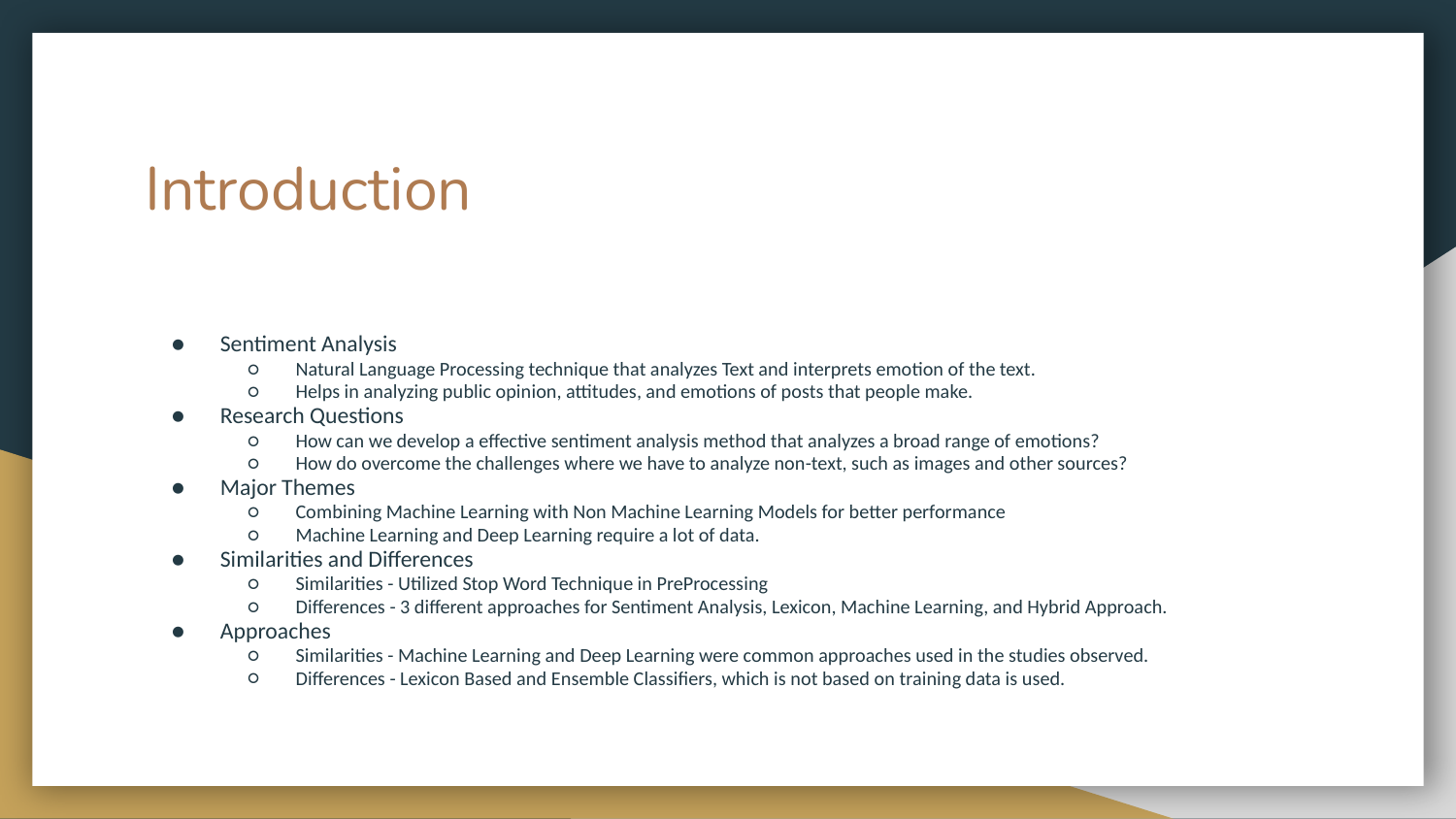

# Introduction
Sentiment Analysis
Natural Language Processing technique that analyzes Text and interprets emotion of the text.
Helps in analyzing public opinion, attitudes, and emotions of posts that people make.
Research Questions
How can we develop a effective sentiment analysis method that analyzes a broad range of emotions?
How do overcome the challenges where we have to analyze non-text, such as images and other sources?
Major Themes
Combining Machine Learning with Non Machine Learning Models for better performance
Machine Learning and Deep Learning require a lot of data.
Similarities and Differences
Similarities - Utilized Stop Word Technique in PreProcessing
Differences - 3 different approaches for Sentiment Analysis, Lexicon, Machine Learning, and Hybrid Approach.
Approaches
Similarities - Machine Learning and Deep Learning were common approaches used in the studies observed.
Differences - Lexicon Based and Ensemble Classifiers, which is not based on training data is used.